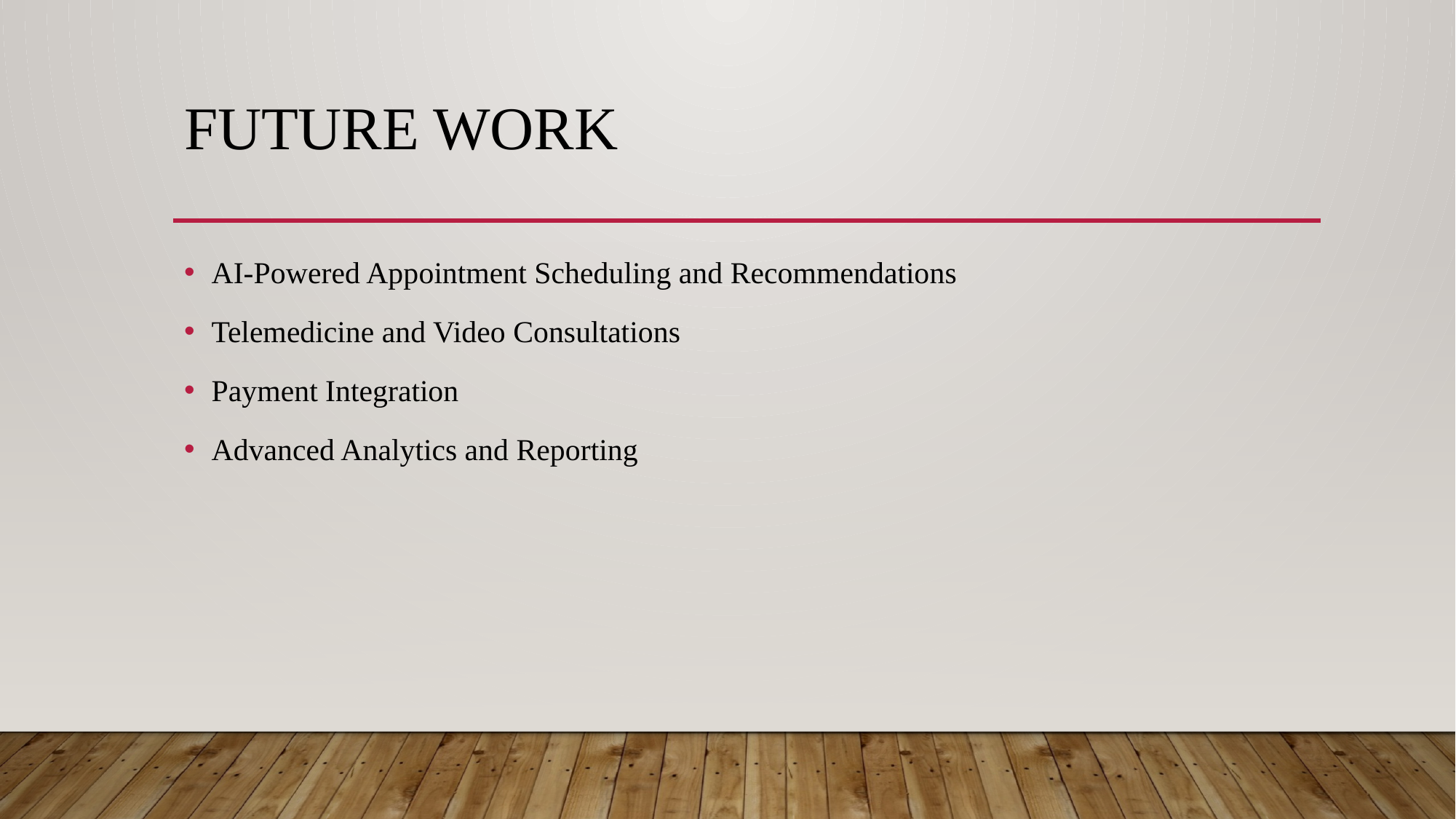

# Future work
AI-Powered Appointment Scheduling and Recommendations
Telemedicine and Video Consultations
Payment Integration
Advanced Analytics and Reporting